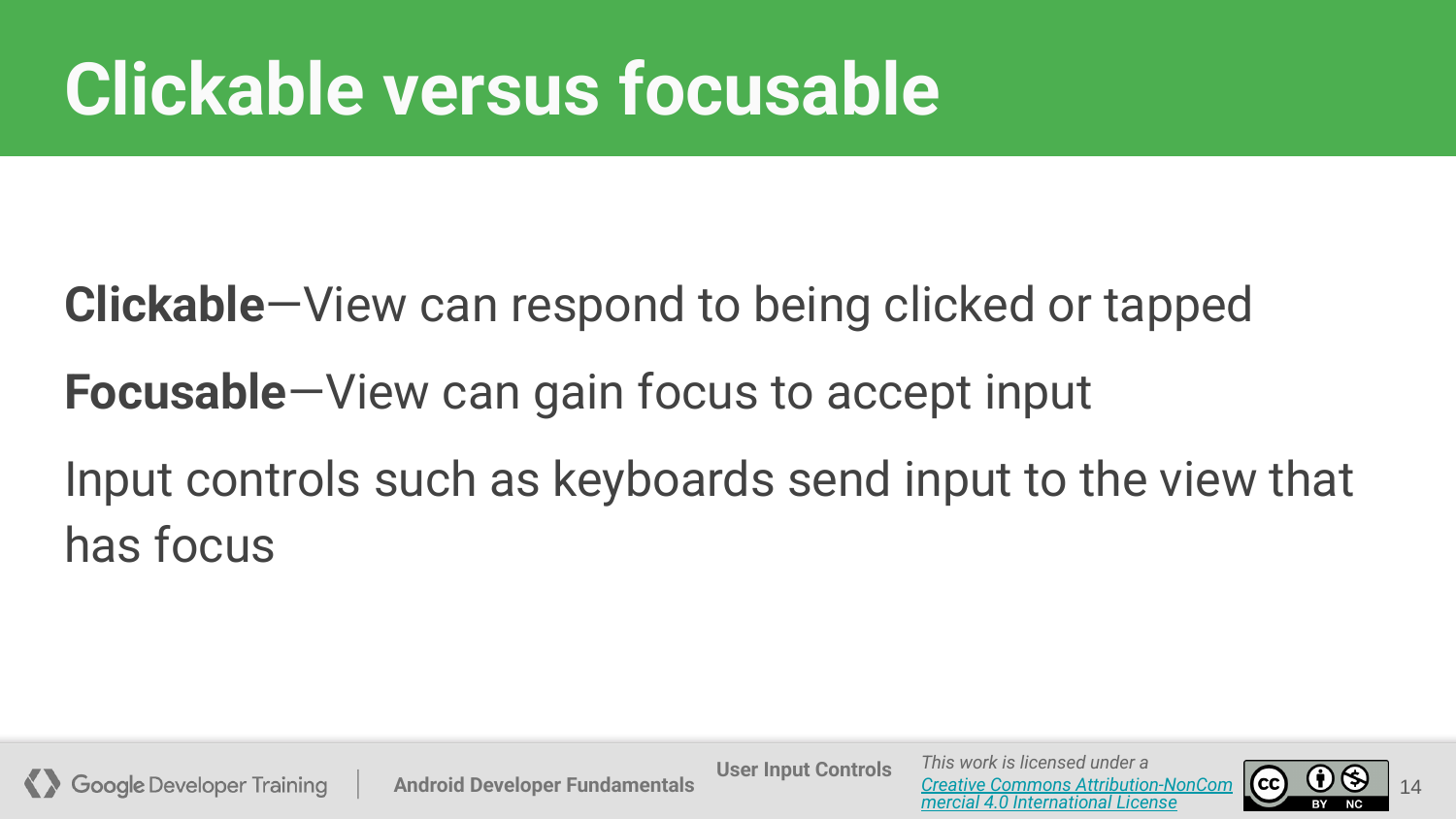

# Clickable versus focusable

Clickable—View can respond to being clicked or tapped
Focusable—View can gain focus to accept input
Input controls such as keyboards send input to the view that has focus
14